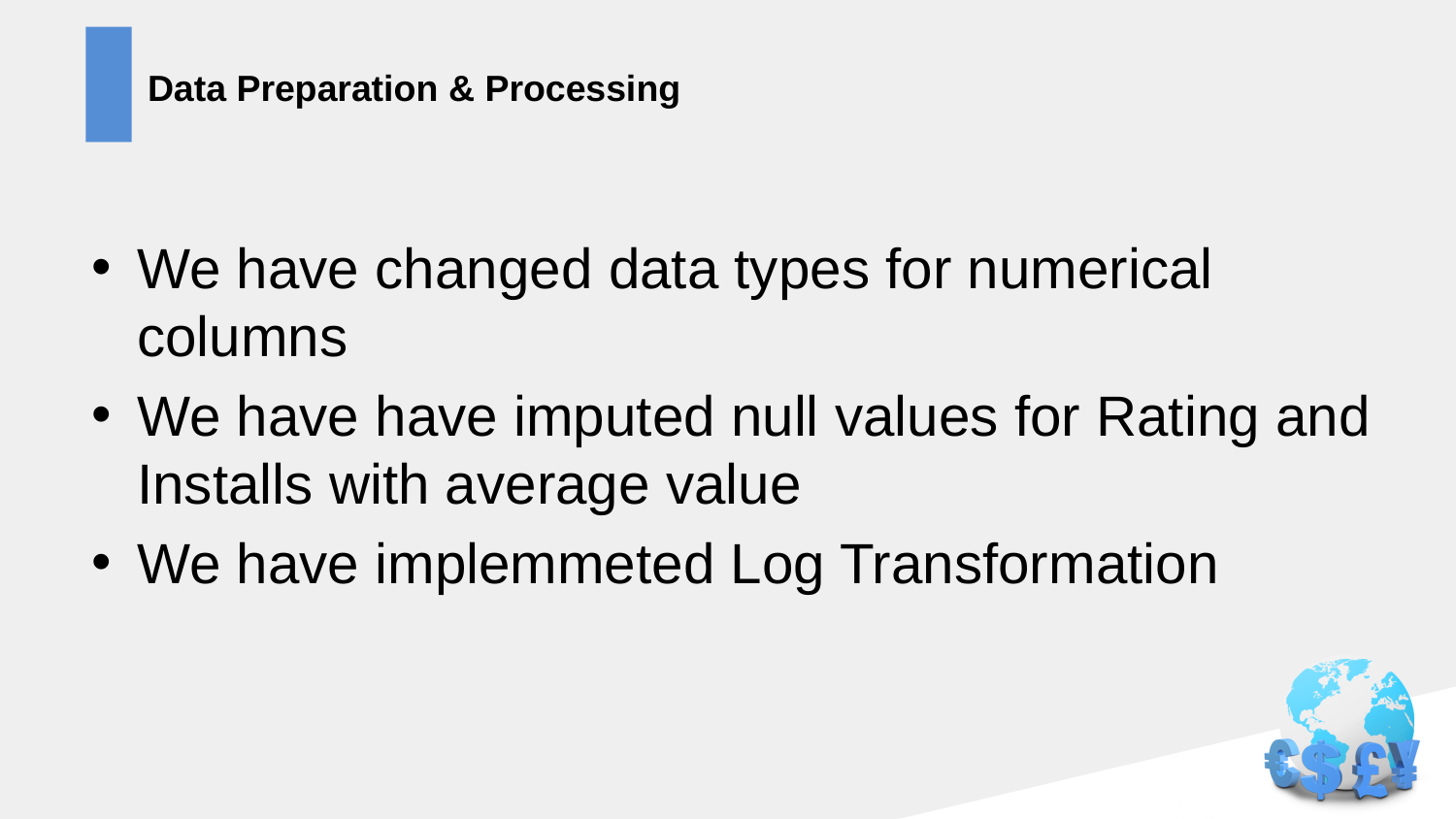

# Data Preparation & Processing

We have changed data types for numerical columns
We have have imputed null values for Rating and Installs with average value
We have implemmeted Log Transformation